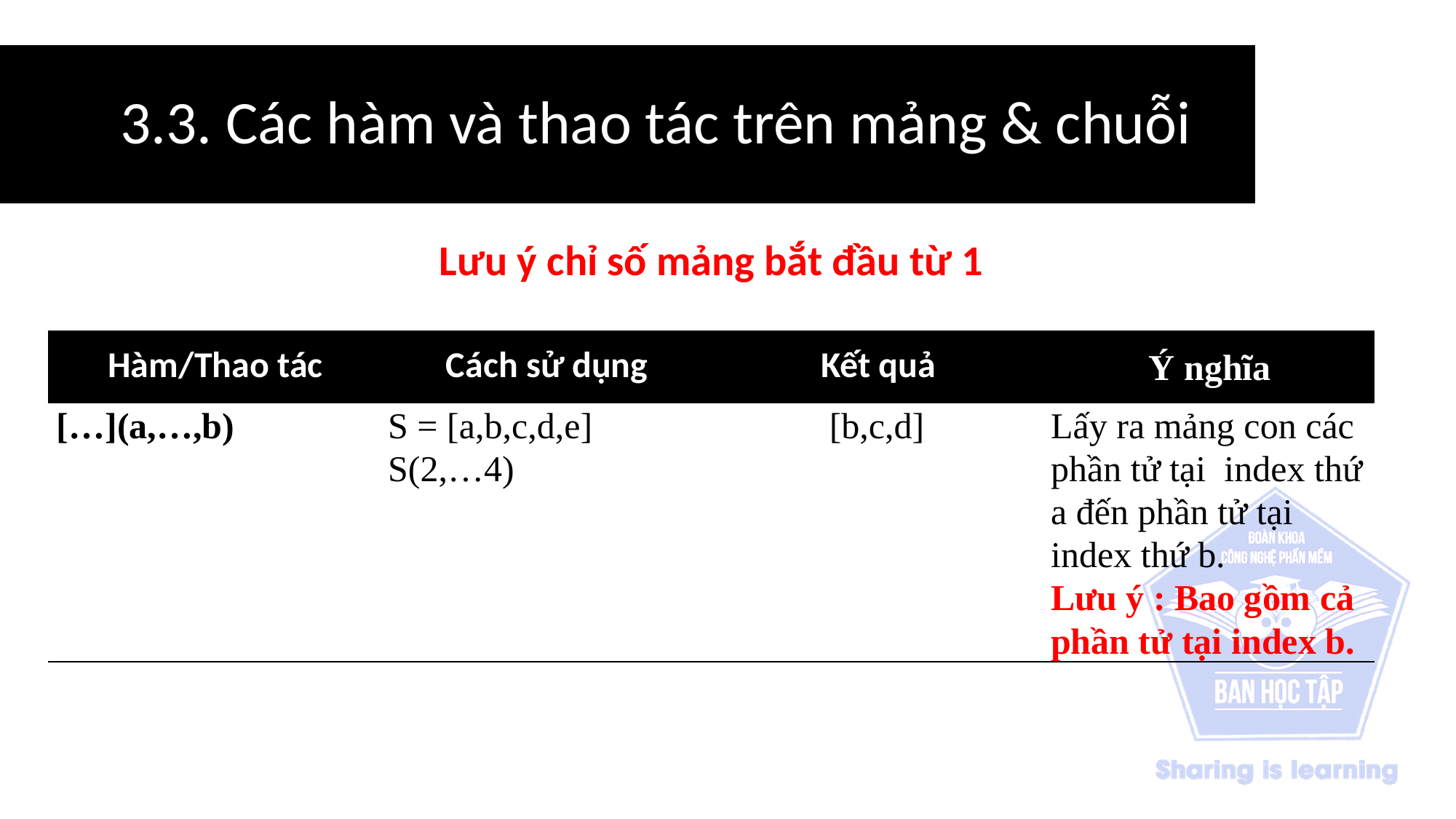

# 3.3. Các hàm và thao tác trên mảng & chuỗi
Lưu ý chỉ số mảng bắt đầu từ 1
| Hàm/Thao tác | Cách sử dụng | Kết quả | Ý nghĩa |
| --- | --- | --- | --- |
| […](a,…,b) | S = [a,b,c,d,e] S(2,…4) | [b,c,d] | Lấy ra mảng con các phần tử tại index thứ a đến phần tử tại index thứ b. Lưu ý : Bao gồm cả phần tử tại index b. |